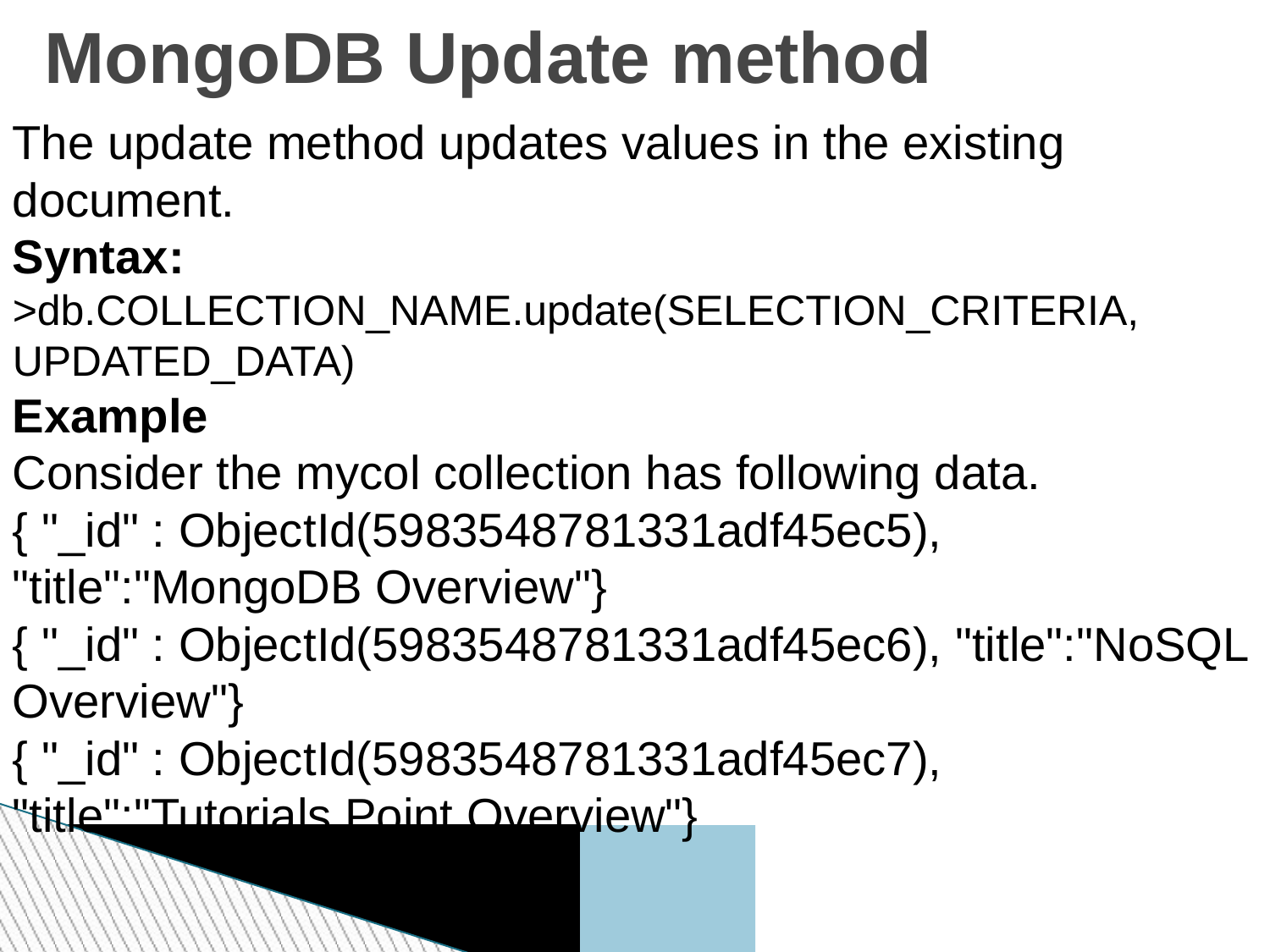

MongoDB Update method
The update method updates values in the existing document.
Syntax:
>db.COLLECTION_NAME.update(SELECTION_CRITERIA, UPDATED_DATA)
Example
Consider the mycol collection has following data.
{ "_id" : ObjectId(5983548781331adf45ec5), "title":"MongoDB Overview"}
{ "_id" : ObjectId(5983548781331adf45ec6), "title":"NoSQL Overview"}
{ "_id" : ObjectId(5983548781331adf45ec7), "title":"Tutorials Point Overview"}